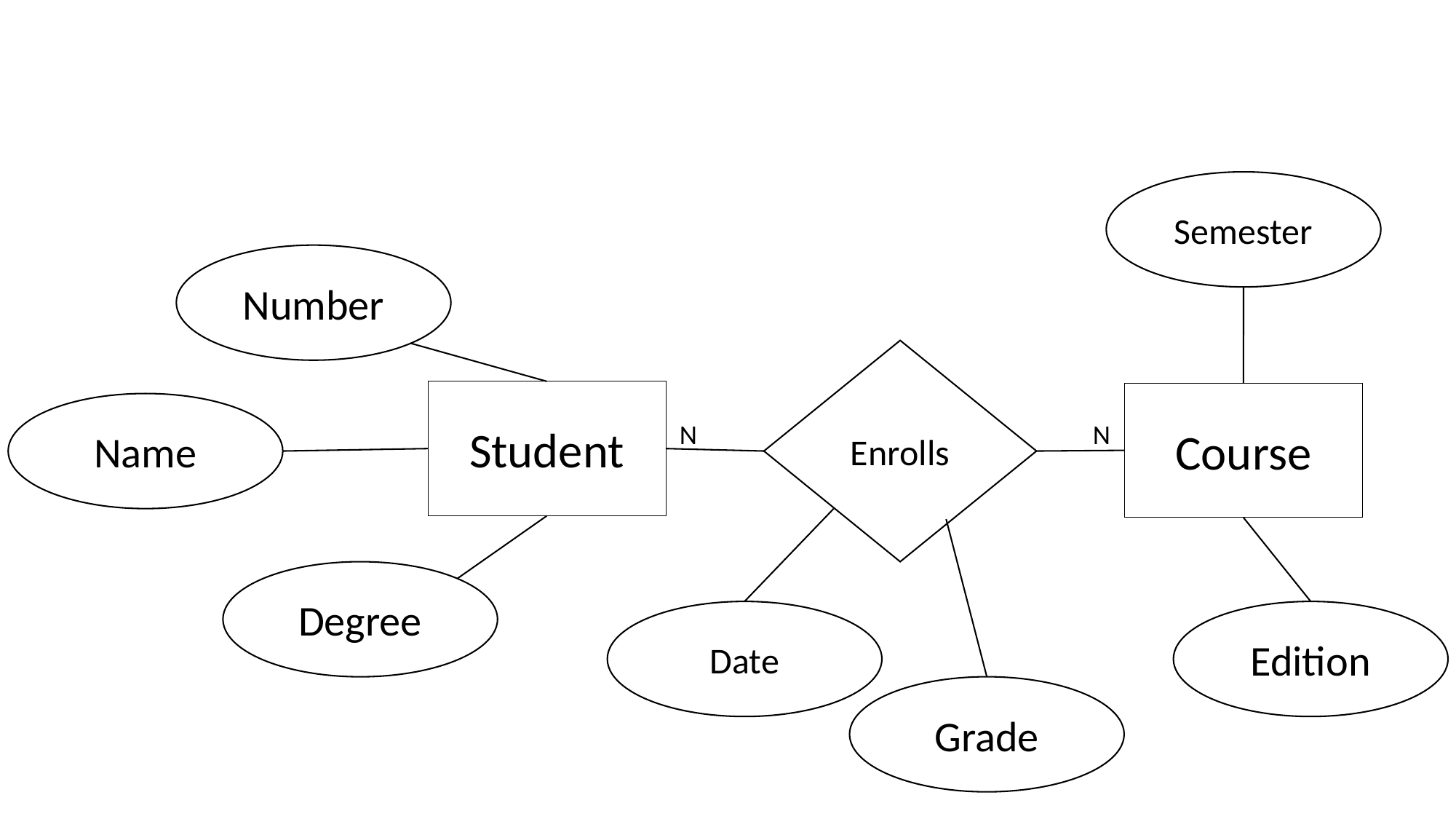

Semester
Number
Enrolls

Student

Course

Name
N
N
Degree
Edition
Date
Grade